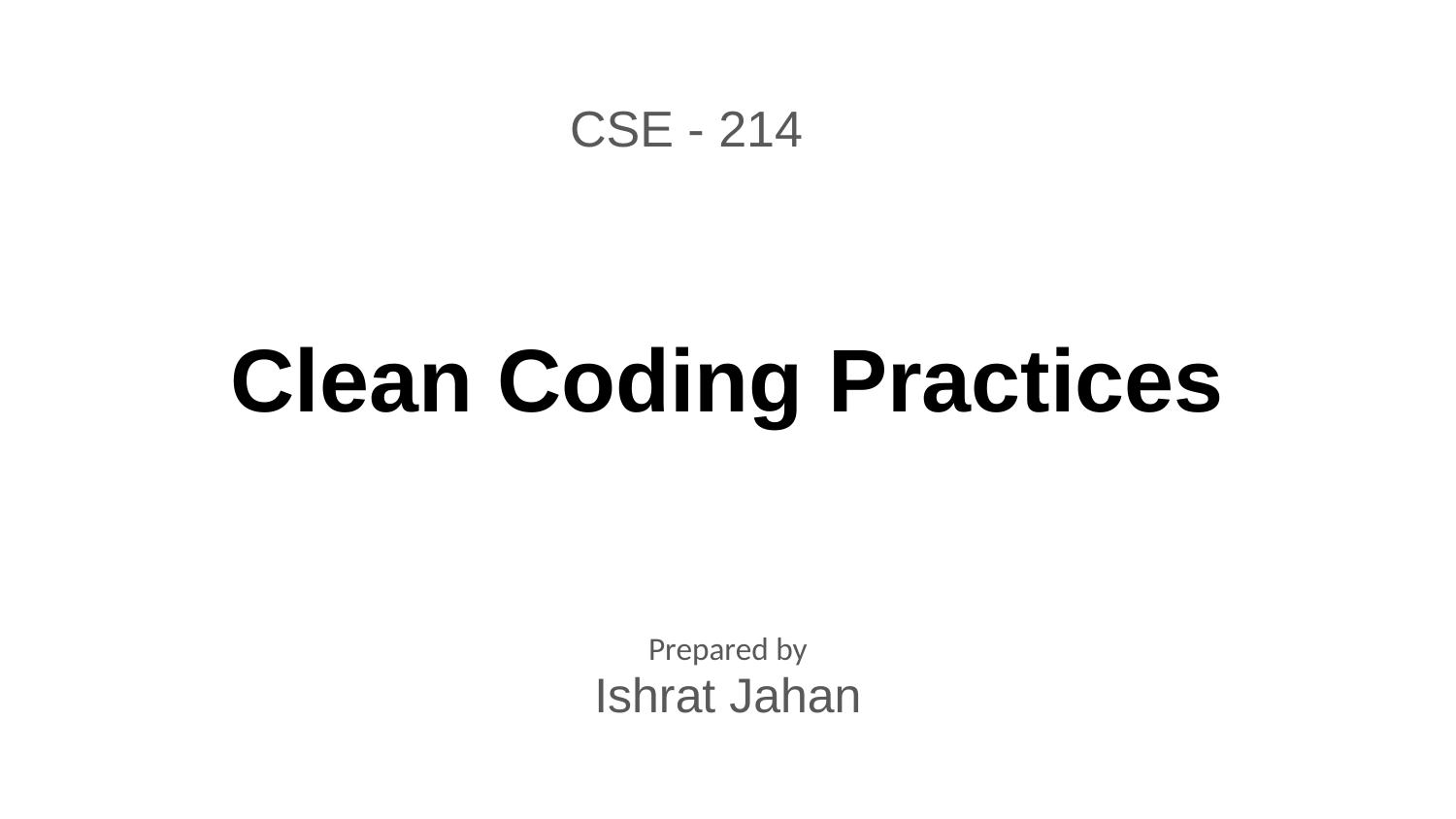

CSE - 214
# Clean Coding Practices
Prepared by
Ishrat Jahan